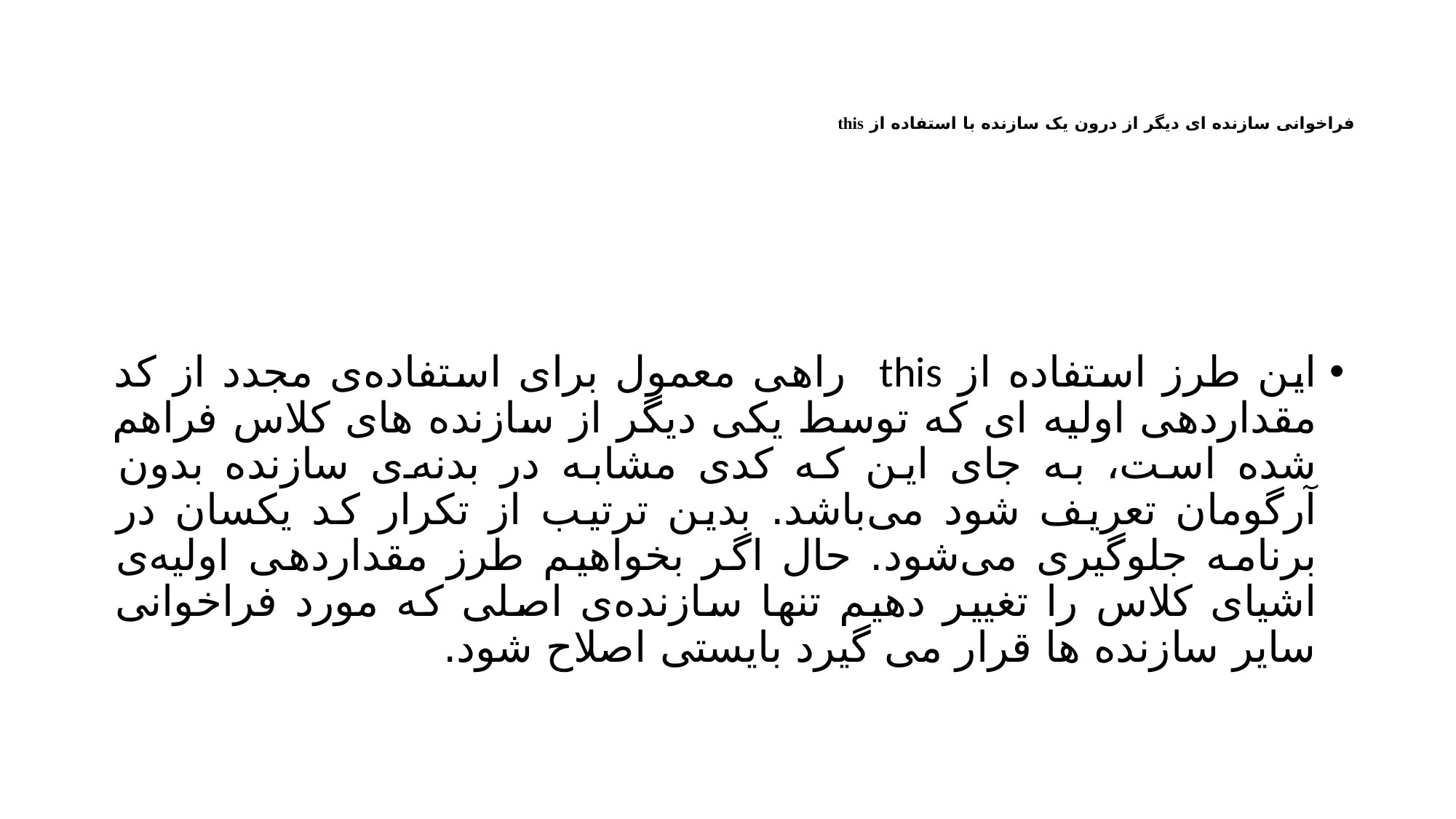

# فراخوانی سازنده ای دیگر از درون یک سازنده با استفاده از this

این طرز استفاده از this  راهی معمول برای استفاده‌ی مجدد از کد مقداردهی اولیه ای که توسط یکی دیگر از سازنده های کلاس فراهم شده است، به جای این که کدی مشابه در بدنه‌ی سازنده بدون آرگومان تعریف شود می‌باشد. بدین ترتیب از تکرار کد یکسان در برنامه جلوگیری می‌شود. حال اگر بخواهیم طرز مقداردهی اولیه‌ی اشیای کلاس را تغییر دهیم تنها سازنده‌ی اصلی که مورد فراخوانی سایر سازنده ها قرار می گیرد بایستی اصلاح شود.